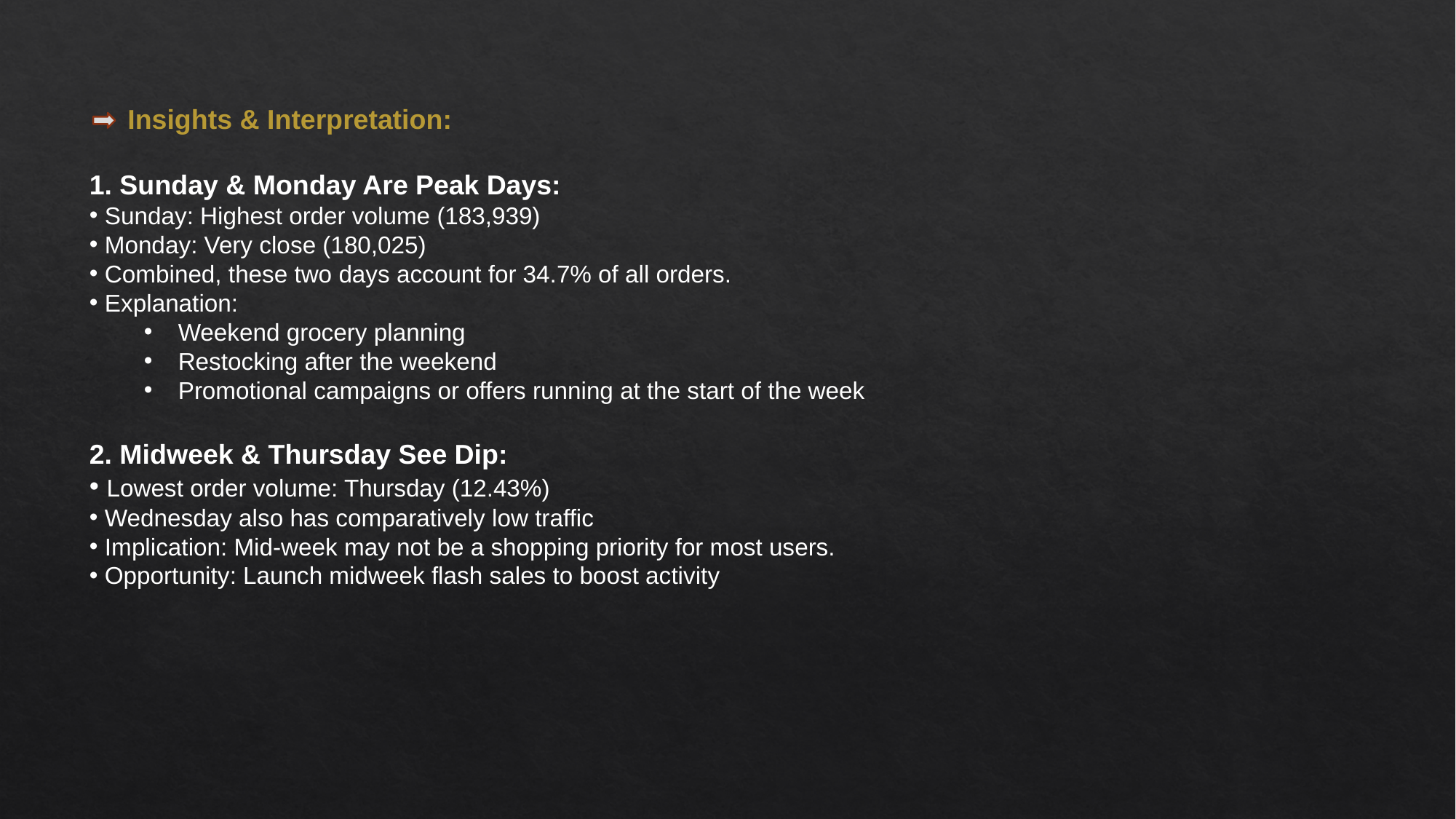

Insights & Interpretation:

1. Sunday & Monday Are Peak Days:
 Sunday: Highest order volume (183,939)
 Monday: Very close (180,025)
 Combined, these two days account for 34.7% of all orders.
 Explanation:
Weekend grocery planning
Restocking after the weekend
Promotional campaigns or offers running at the start of the week

2. Midweek & Thursday See Dip:
 Lowest order volume: Thursday (12.43%)
 Wednesday also has comparatively low traffic
 Implication: Mid-week may not be a shopping priority for most users.
 Opportunity: Launch midweek flash sales to boost activity